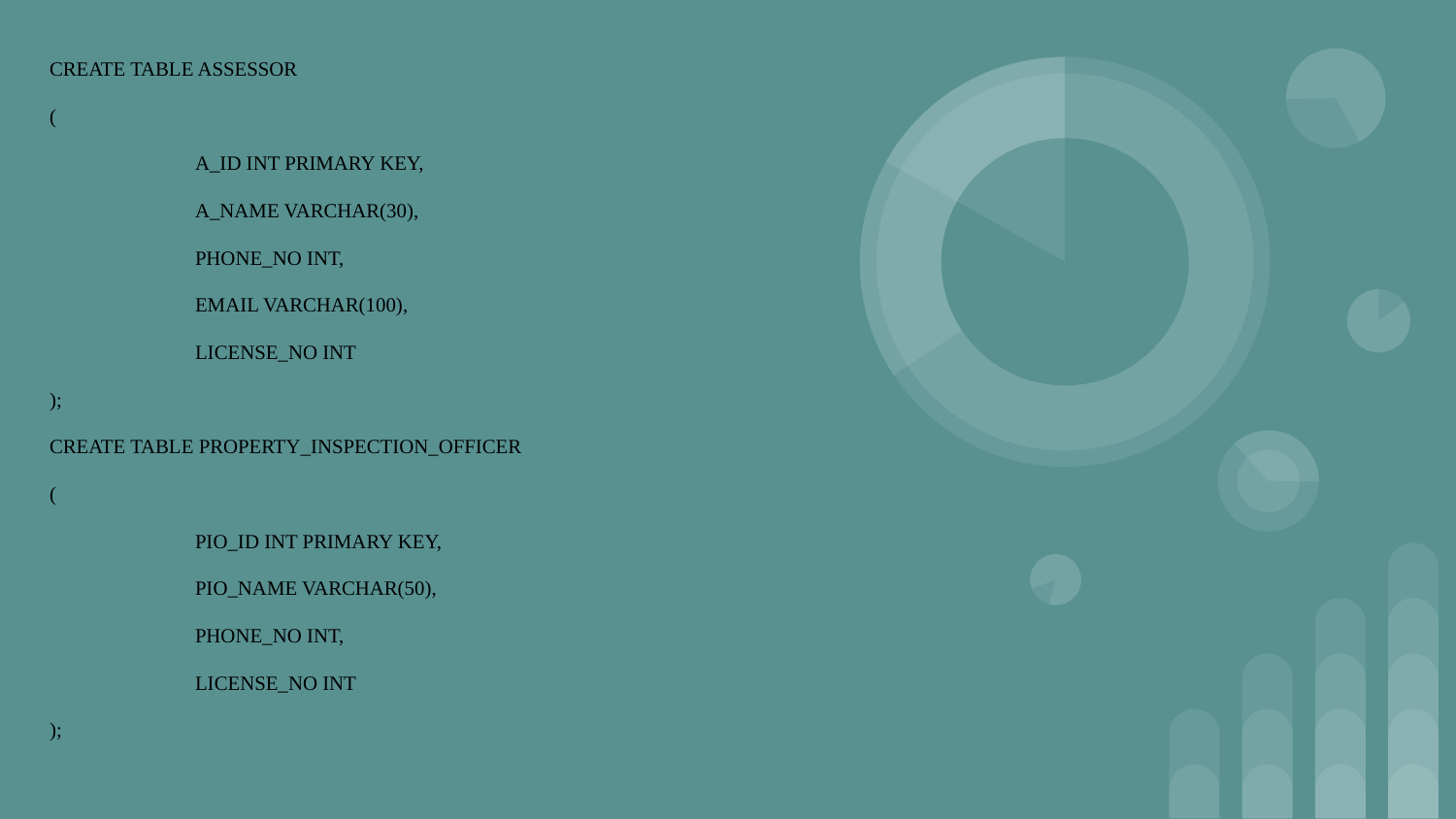

#
CREATE TABLE ASSESSOR
(
	A_ID INT PRIMARY KEY,
	A_NAME VARCHAR(30),
	PHONE_NO INT,
	EMAIL VARCHAR(100),
	LICENSE_NO INT
);
CREATE TABLE PROPERTY_INSPECTION_OFFICER
(
	PIO_ID INT PRIMARY KEY,
	PIO_NAME VARCHAR(50),
	PHONE_NO INT,
	LICENSE_NO INT
);